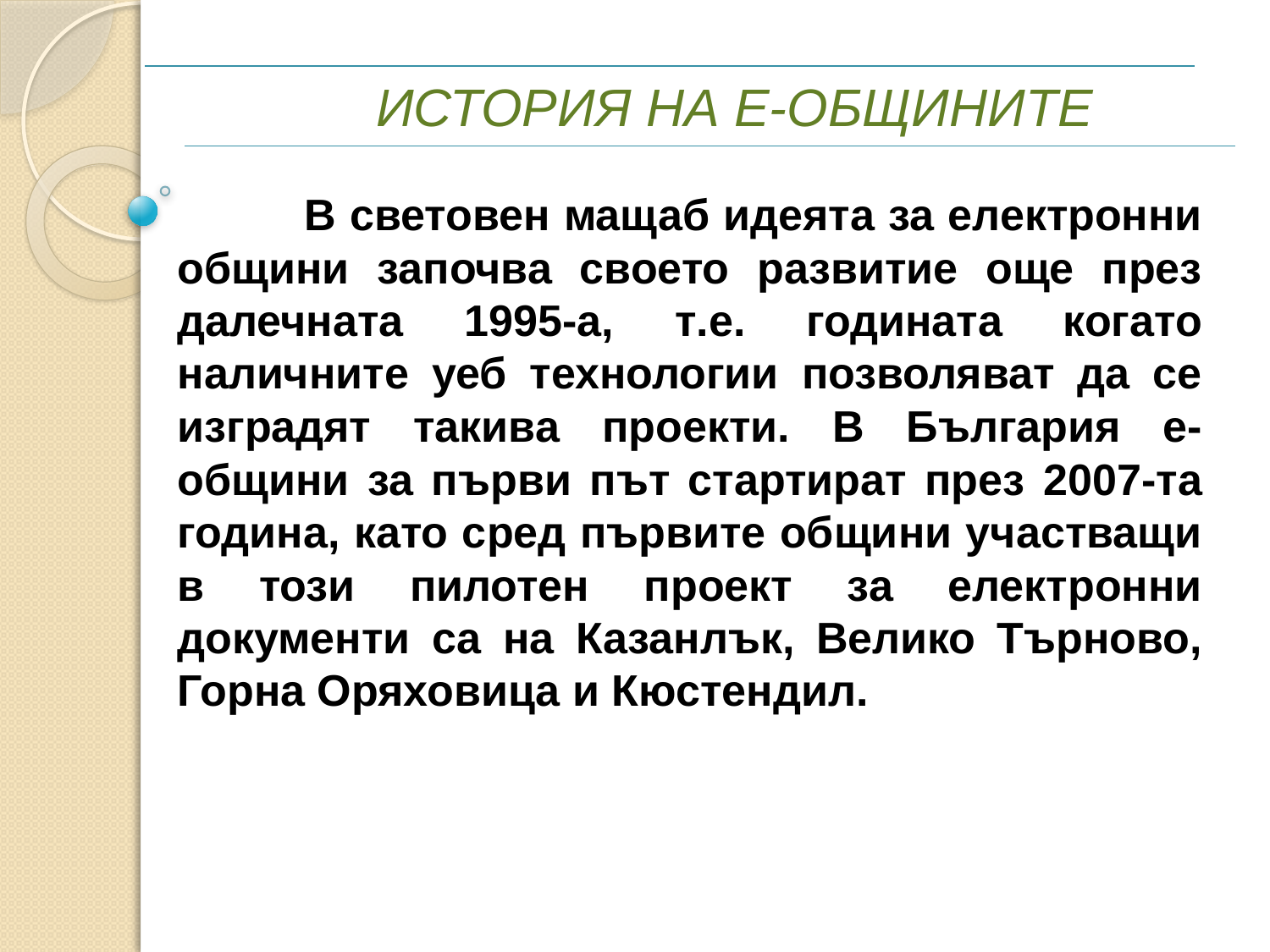

# ИСТОРИЯ НА Е-ОБЩИНИТЕ
	В световен мащаб идеята за електронни общини започва своето развитие още през далечната 1995-а, т.е. годината когато наличните уеб технологии позволяват да се изградят такива проекти. В България е-общини за първи път стартират през 2007-та година, като сред първите общини участващи в този пилотен проект за електронни документи са на Казанлък, Велико Търново, Горна Оряховица и Кюстендил.